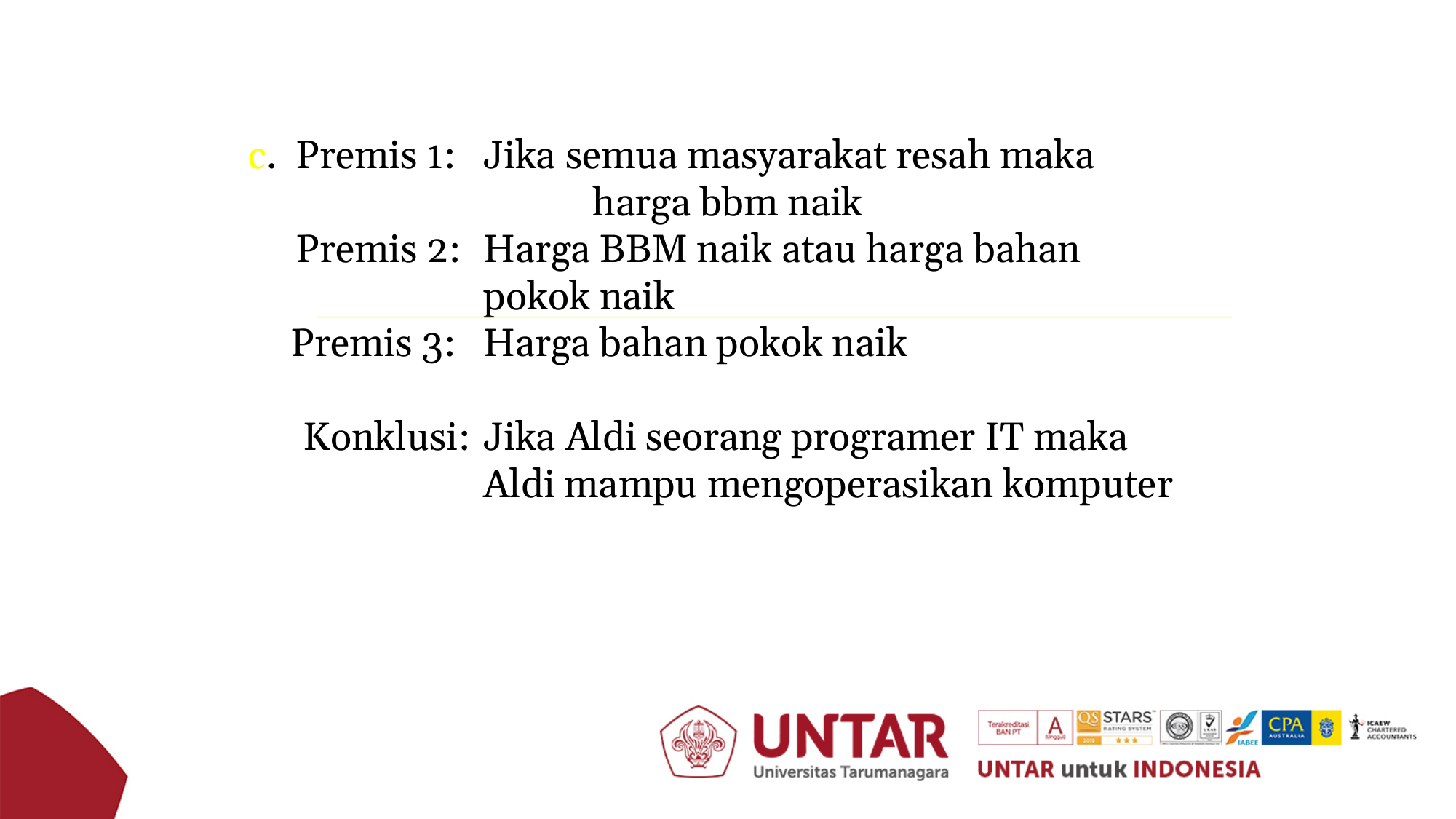

c.  Premis 1:	Jika semua masyarakat resah maka
				harga bbm naik
         Premis 2:	Harga BBM naik atau harga bahan 			pokok naik
 	   Premis 3:	Harga bahan pokok naik

	    Konklusi: 	Jika Aldi seorang programer IT maka 			Aldi mampu mengoperasikan komputer